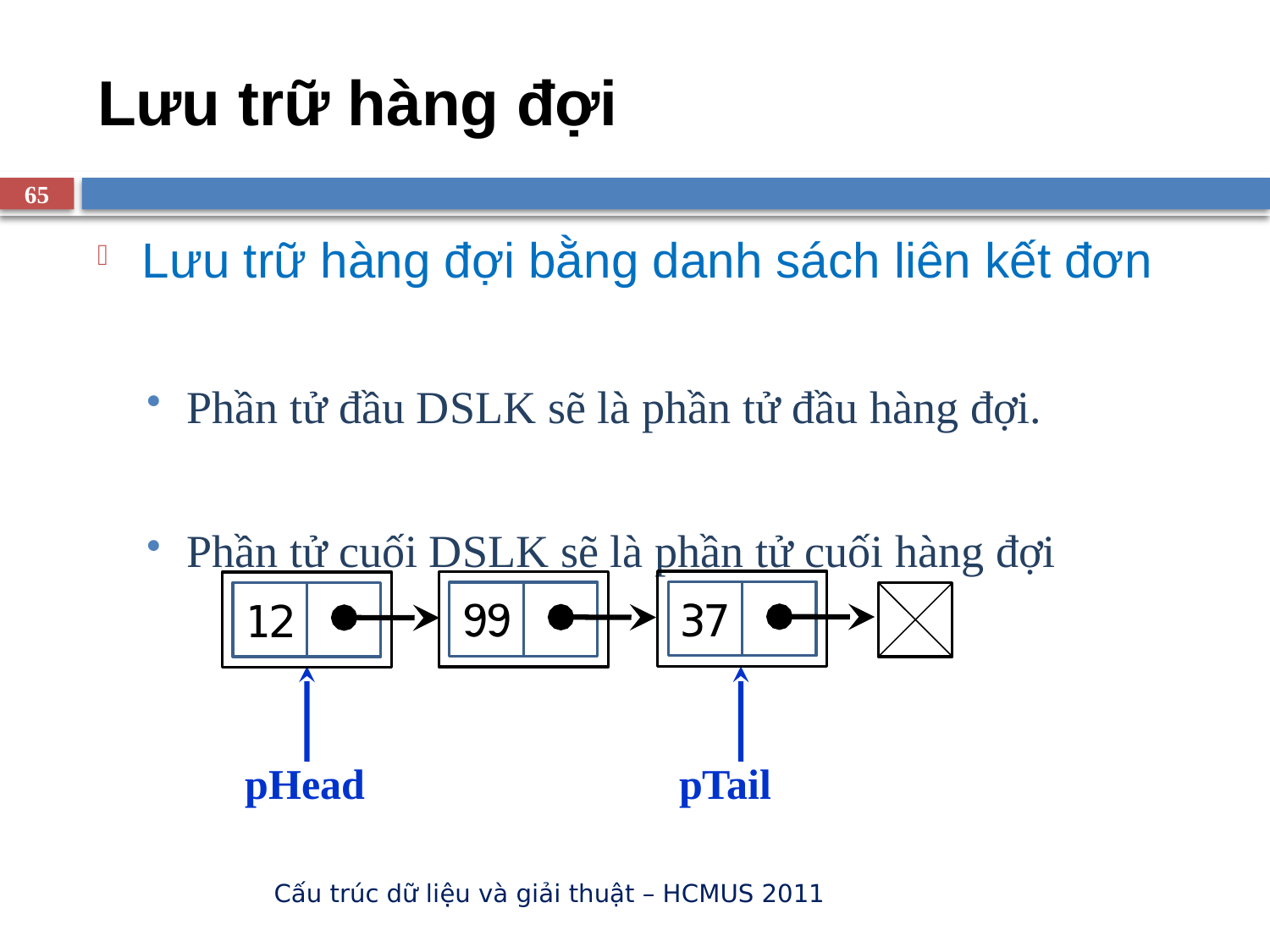

# Lưu trữ hàng đợi
65
Lưu trữ hàng đợi bằng danh sách liên kết đơn

Phần tử đầu DSLK sẽ là phần tử đầu hàng đợi.

Phần tử cuối DSLK sẽ là phần tử cuối hàng đợi

37

99

12

pHead
pTail
Cấu trúc dữ liệu và giải thuật – HCMUS 2011